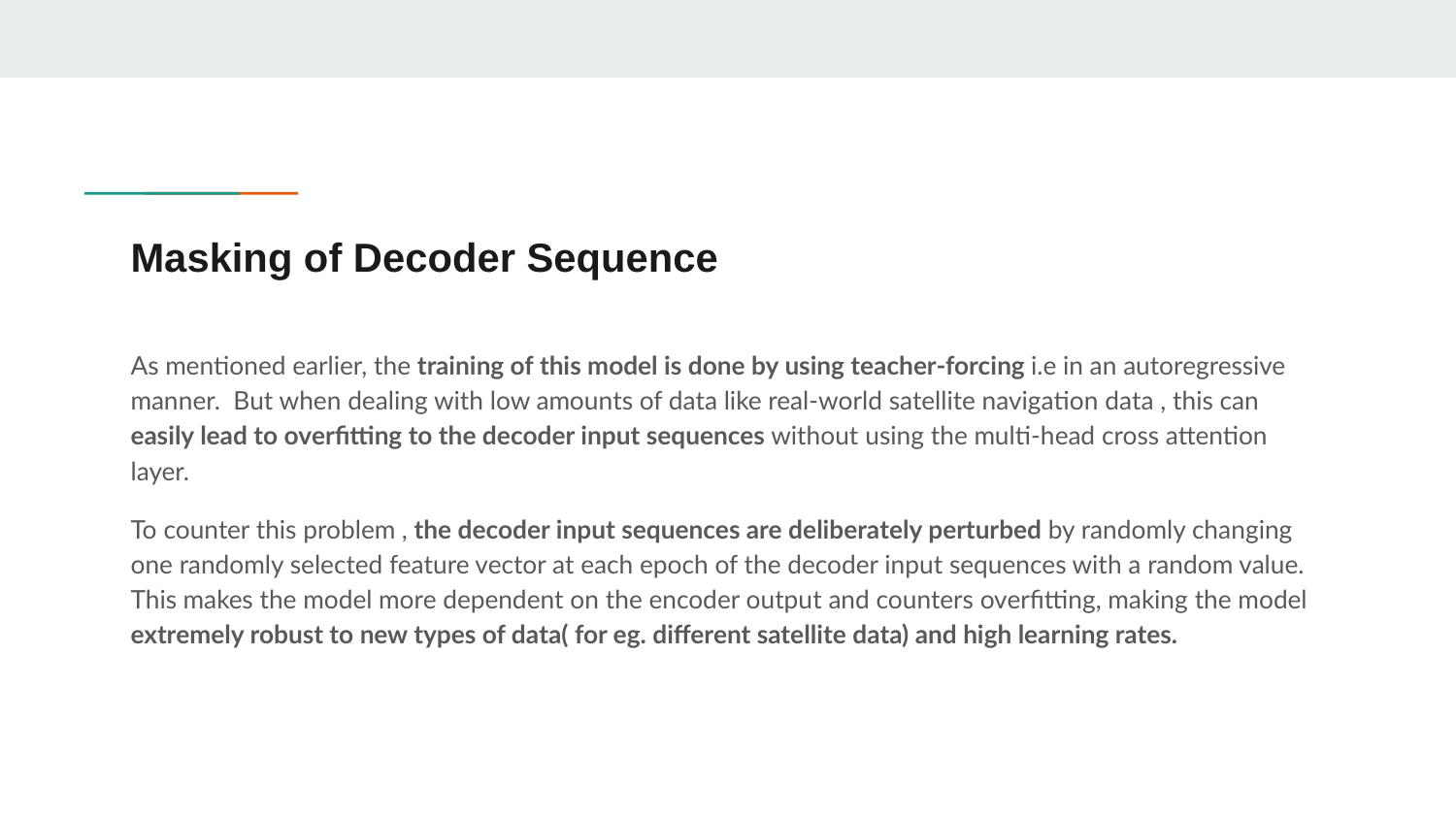

# Masking of Decoder Sequence
As mentioned earlier, the training of this model is done by using teacher-forcing i.e in an autoregressive manner.  But when dealing with low amounts of data like real-world satellite navigation data , this can easily lead to overfitting to the decoder input sequences without using the multi-head cross attention layer.
To counter this problem , the decoder input sequences are deliberately perturbed by randomly changing one randomly selected feature vector at each epoch of the decoder input sequences with a random value. This makes the model more dependent on the encoder output and counters overfitting, making the model extremely robust to new types of data( for eg. different satellite data) and high learning rates.